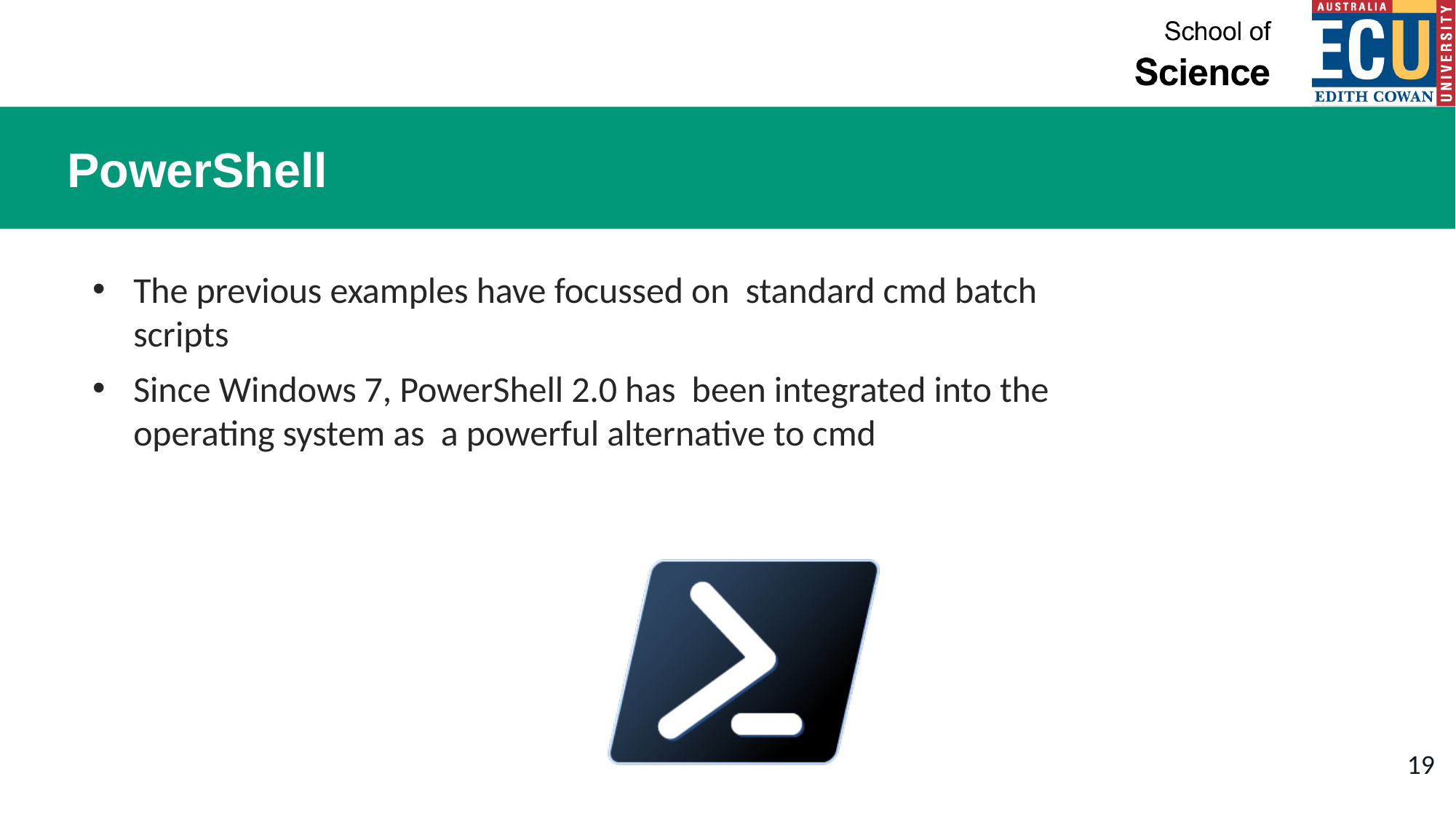

# PowerShell
The previous examples have focussed on  standard cmd batch scripts
Since Windows 7, PowerShell 2.0 has  been integrated into the operating system as  a powerful alternative to cmd

19